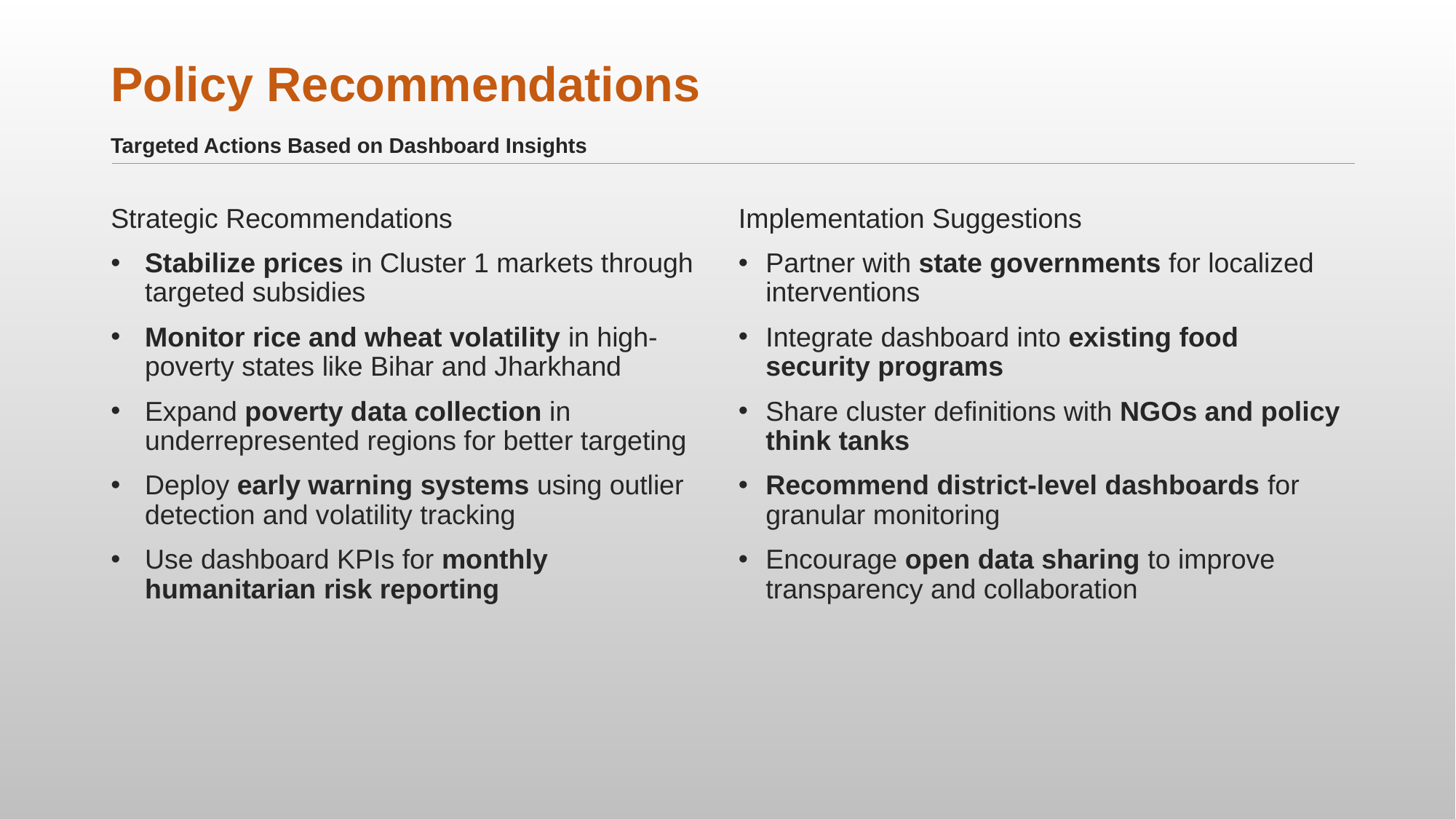

# Policy Recommendations
Targeted Actions Based on Dashboard Insights
Strategic Recommendations
Stabilize prices in Cluster 1 markets through targeted subsidies
Monitor rice and wheat volatility in high-poverty states like Bihar and Jharkhand
Expand poverty data collection in underrepresented regions for better targeting
Deploy early warning systems using outlier detection and volatility tracking
Use dashboard KPIs for monthly humanitarian risk reporting
Implementation Suggestions
Partner with state governments for localized interventions
Integrate dashboard into existing food security programs
Share cluster definitions with NGOs and policy think tanks
Recommend district-level dashboards for granular monitoring
Encourage open data sharing to improve transparency and collaboration